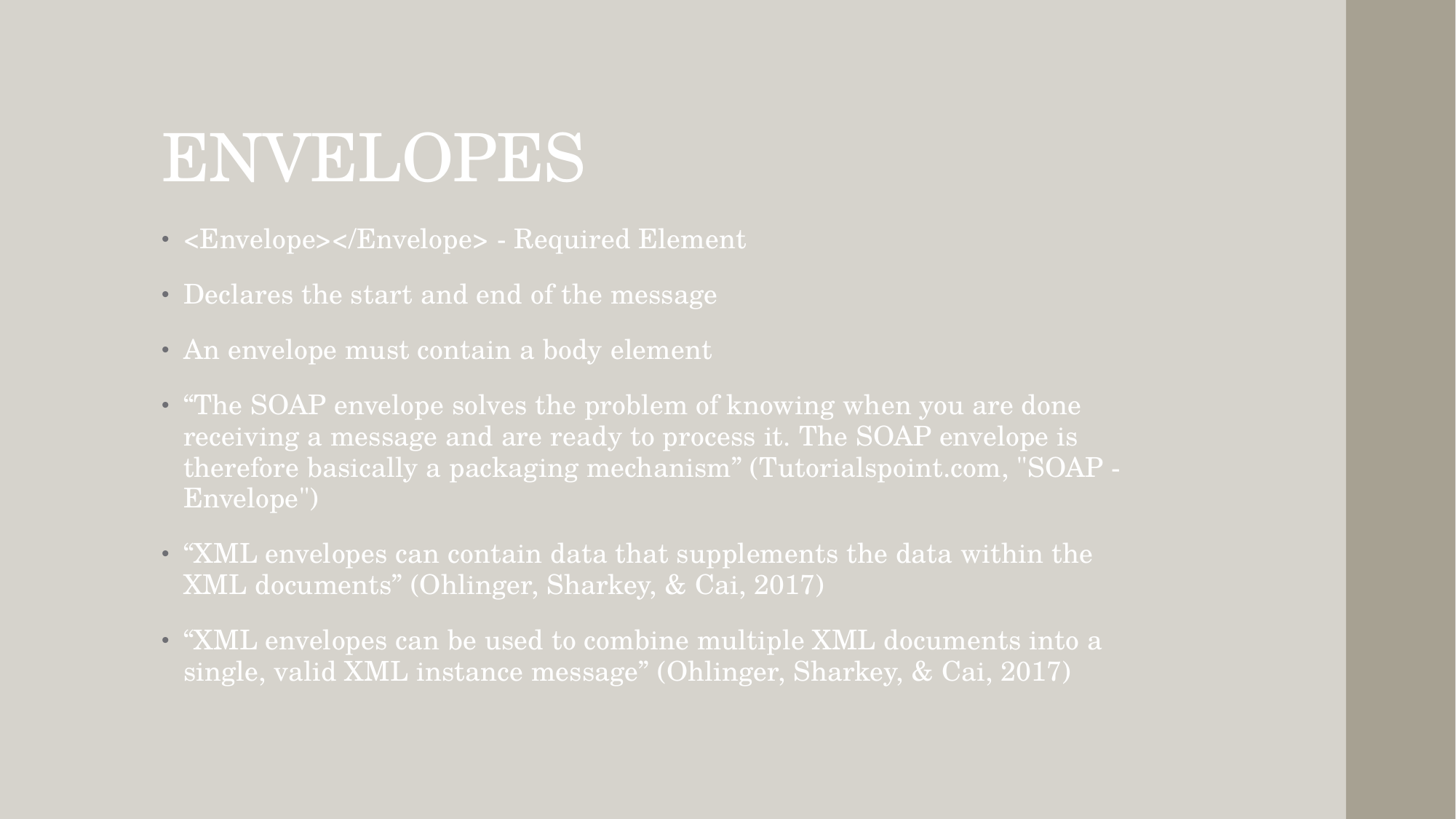

# ENVELOPES
<Envelope></Envelope> - Required Element
Declares the start and end of the message
An envelope must contain a body element
“The SOAP envelope solves the problem of knowing when you are done receiving a message and are ready to process it. The SOAP envelope is therefore basically a packaging mechanism” (Tutorialspoint.com, "SOAP - Envelope")
“XML envelopes can contain data that supplements the data within the XML documents” (Ohlinger, Sharkey, & Cai, 2017)
“XML envelopes can be used to combine multiple XML documents into a single, valid XML instance message” (Ohlinger, Sharkey, & Cai, 2017)